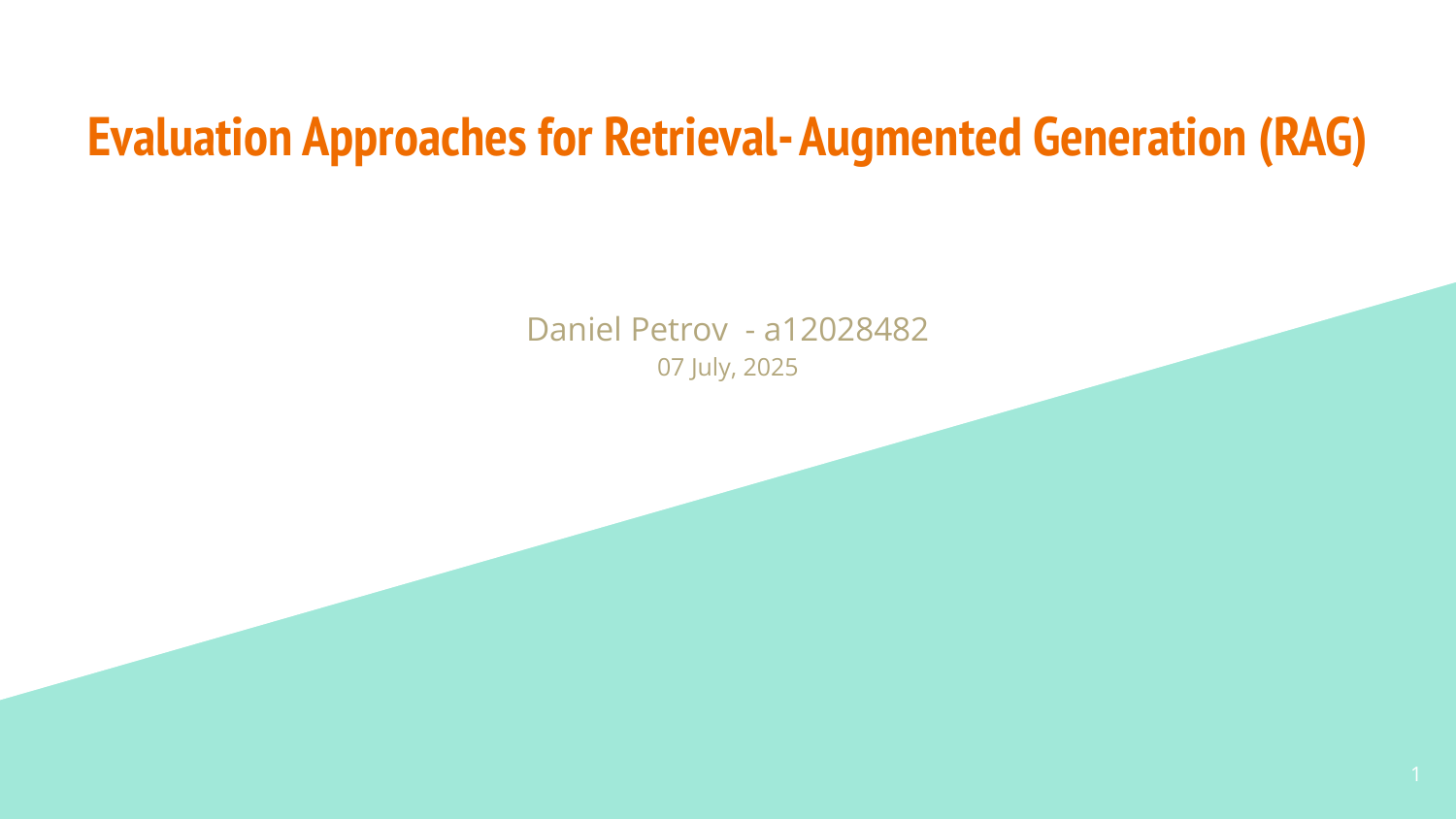

# Evaluation Approaches for Retrieval- Augmented Generation (RAG)
Daniel Petrov  - a12028482
07 July, 2025
1